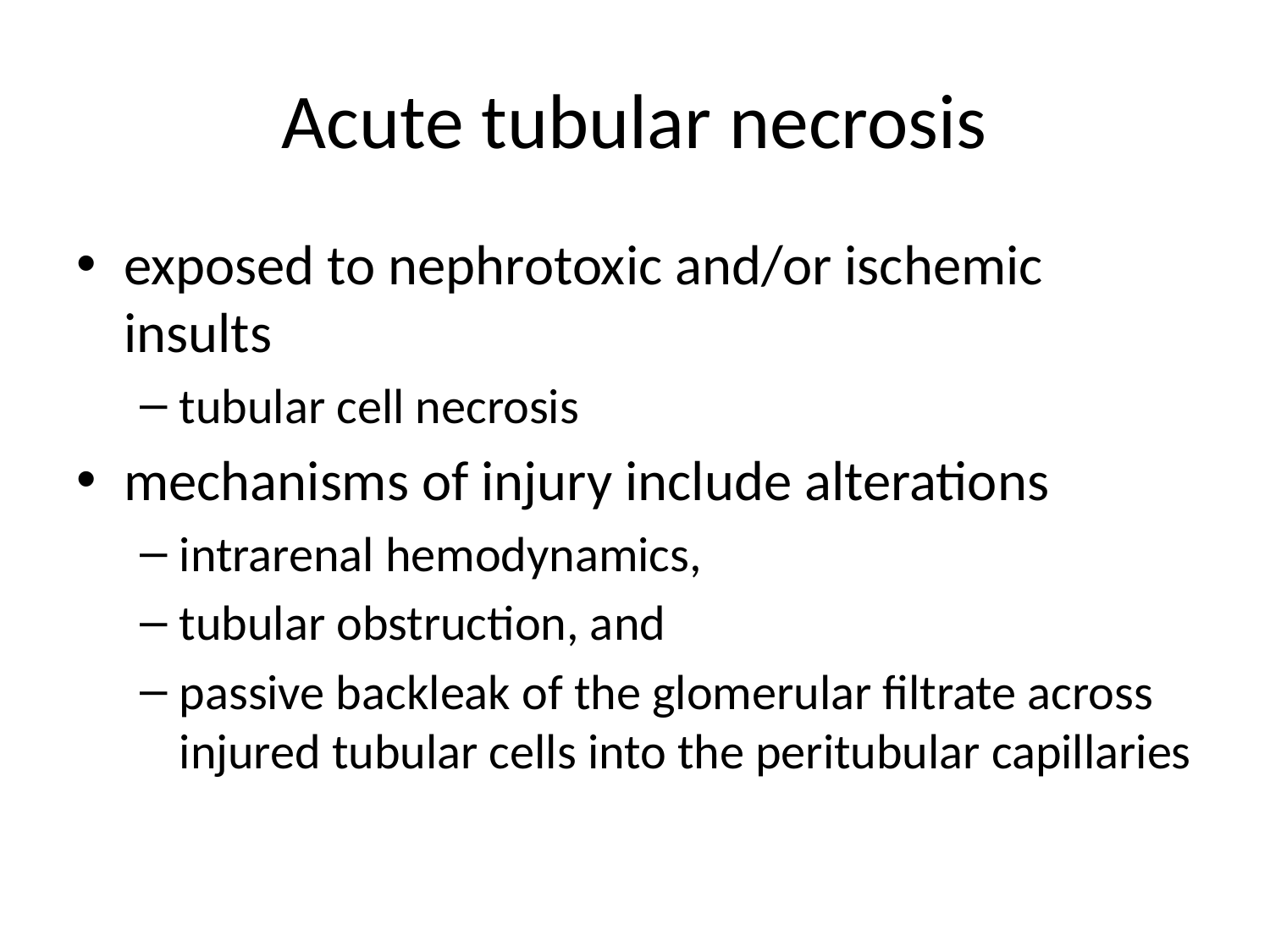

# Acute tubular necrosis
exposed to nephrotoxic and/or ischemic insults
tubular cell necrosis
mechanisms of injury include alterations
intrarenal hemodynamics,
tubular obstruction, and
passive backleak of the glomerular filtrate across injured tubular cells into the peritubular capillaries